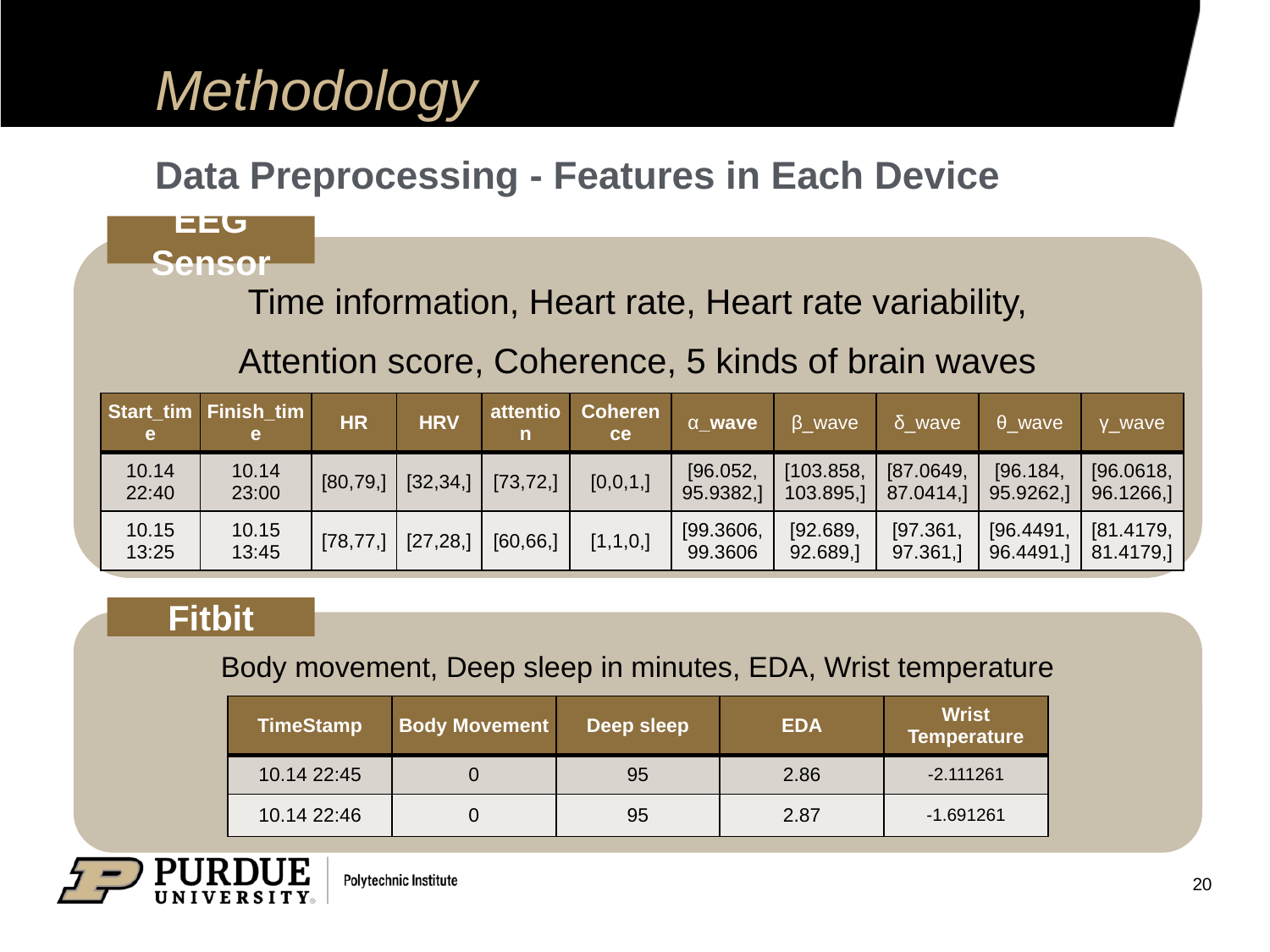

# Methodology
Data Preprocessing - Features in Each Device
EEG Sensor
[103.8581, 103.8959,
Time information, Heart rate, Heart rate variability,
Attention score, Coherence, 5 kinds of brain waves
| Start\_time | Finish\_time | HR | HRV | attention | Coherence | α\_wave | β\_wave | δ\_wave | θ\_wave | γ\_wave |
| --- | --- | --- | --- | --- | --- | --- | --- | --- | --- | --- |
| 10.14 22:40 | 10.14 23:00 | [80,79,] | [32,34,] | [73,72,] | [0,0,1,] | [96.052, 95.9382,] | [103.858, 103.895,] | [87.0649, 87.0414,] | [96.184, 95.9262,] | [96.0618, 96.1266,] |
| 10.15 13:25 | 10.15 13:45 | [78,77,] | [27,28,] | [60,66,] | [1,1,0,] | [99.3606, 99.3606 | [92.689, 92.689,] | [97.361, 97.361,] | [96.4491, 96.4491,] | [81.4179, 81.4179,] |
Fitbit

Body movement, Deep sleep in minutes, EDA, Wrist temperature
| TimeStamp | Body Movement | Deep sleep | EDA | Wrist Temperature |
| --- | --- | --- | --- | --- |
| 10.14 22:45 | 0 | 95 | 2.86 | -2.111261 |
| 10.14 22:46 | 0 | 95 | 2.87 | -1.691261 |
20